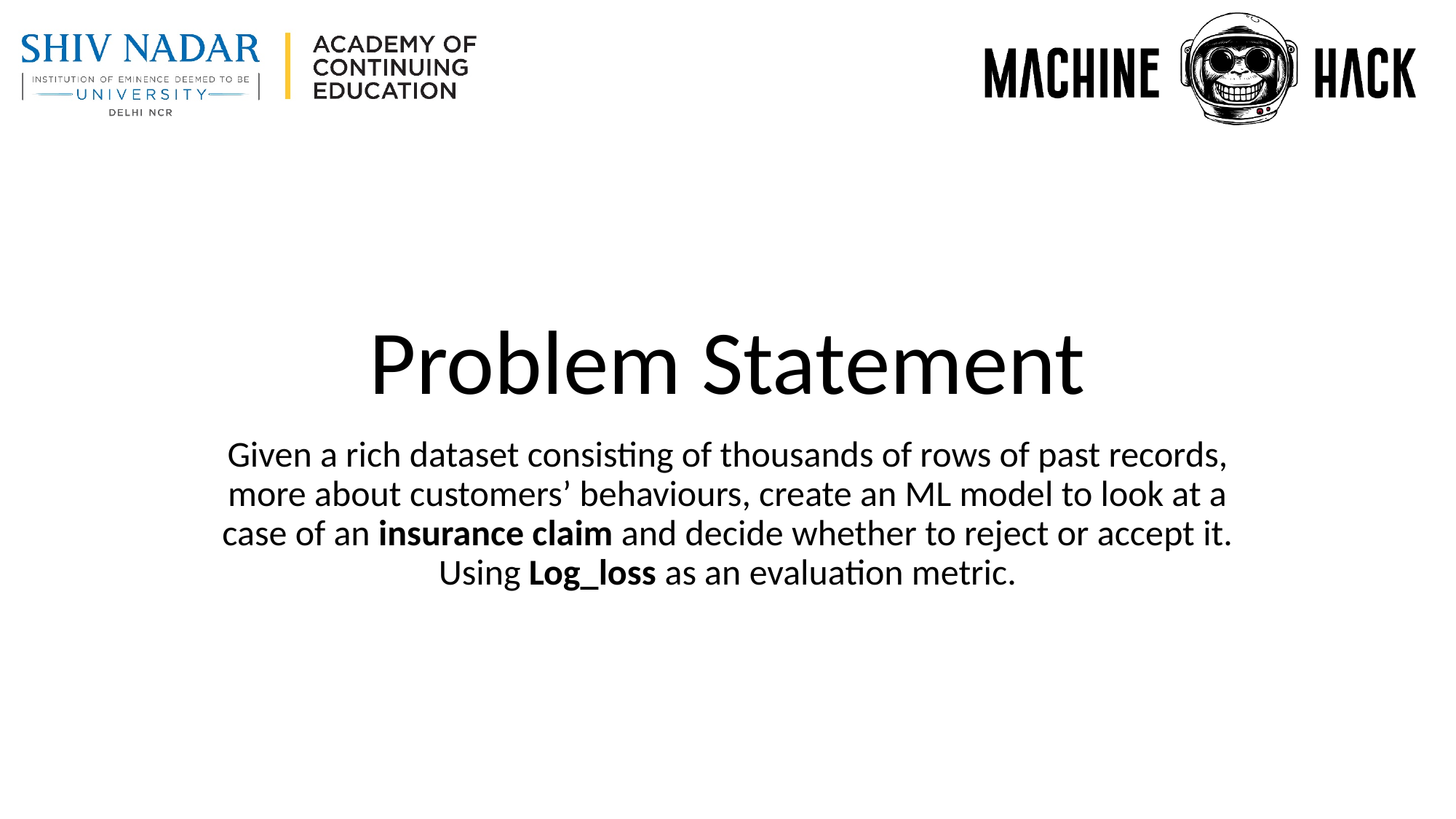

# Problem Statement
Given a rich dataset consisting of thousands of rows of past records, more about customers’ behaviours, create an ML model to look at a case of an insurance claim and decide whether to reject or accept it. Using Log_loss as an evaluation metric.